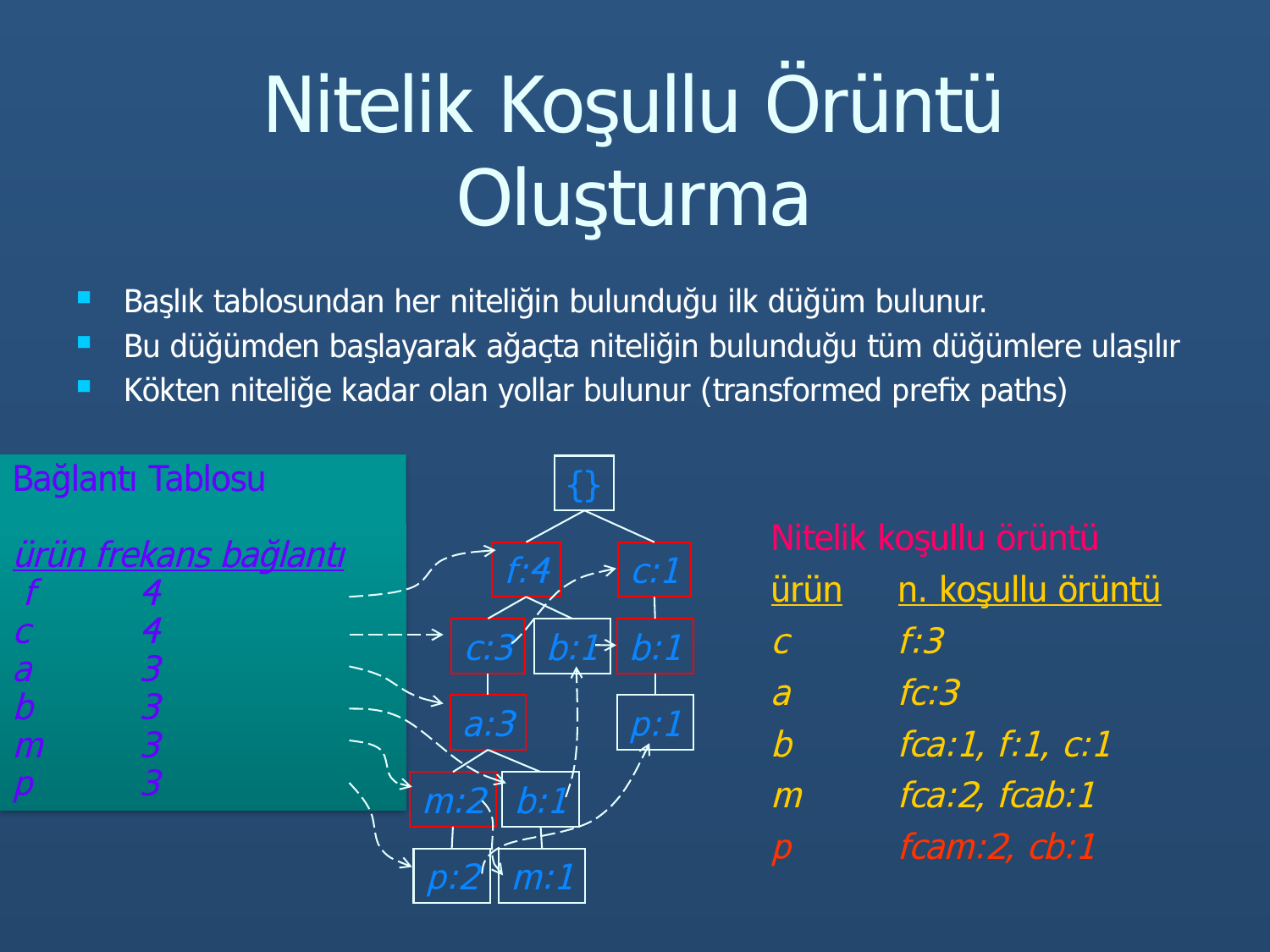

# Nitelik Koşullu Örüntü Oluşturma
Başlık tablosundan her niteliğin bulunduğu ilk düğüm bulunur.
Bu düğümden başlayarak ağaçta niteliğin bulunduğu tüm düğümlere ulaşılır
Kökten niteliğe kadar olan yollar bulunur (transformed prefix paths)
Bağlantı Tablosu

ürün frekans bağlantı
 f	4
c	4
a	3
b	3
m	3
p	3
{}
Nitelik koşullu örüntü
ürün	n. koşullu örüntü
c	f:3
a	fc:3
b	fca:1, f:1, c:1
m	fca:2, fcab:1
p	fcam:2, cb:1
f:4
c:1

c:3
b:1
b:1

a:3
p:1

m:2
b:1

p:2
m:1